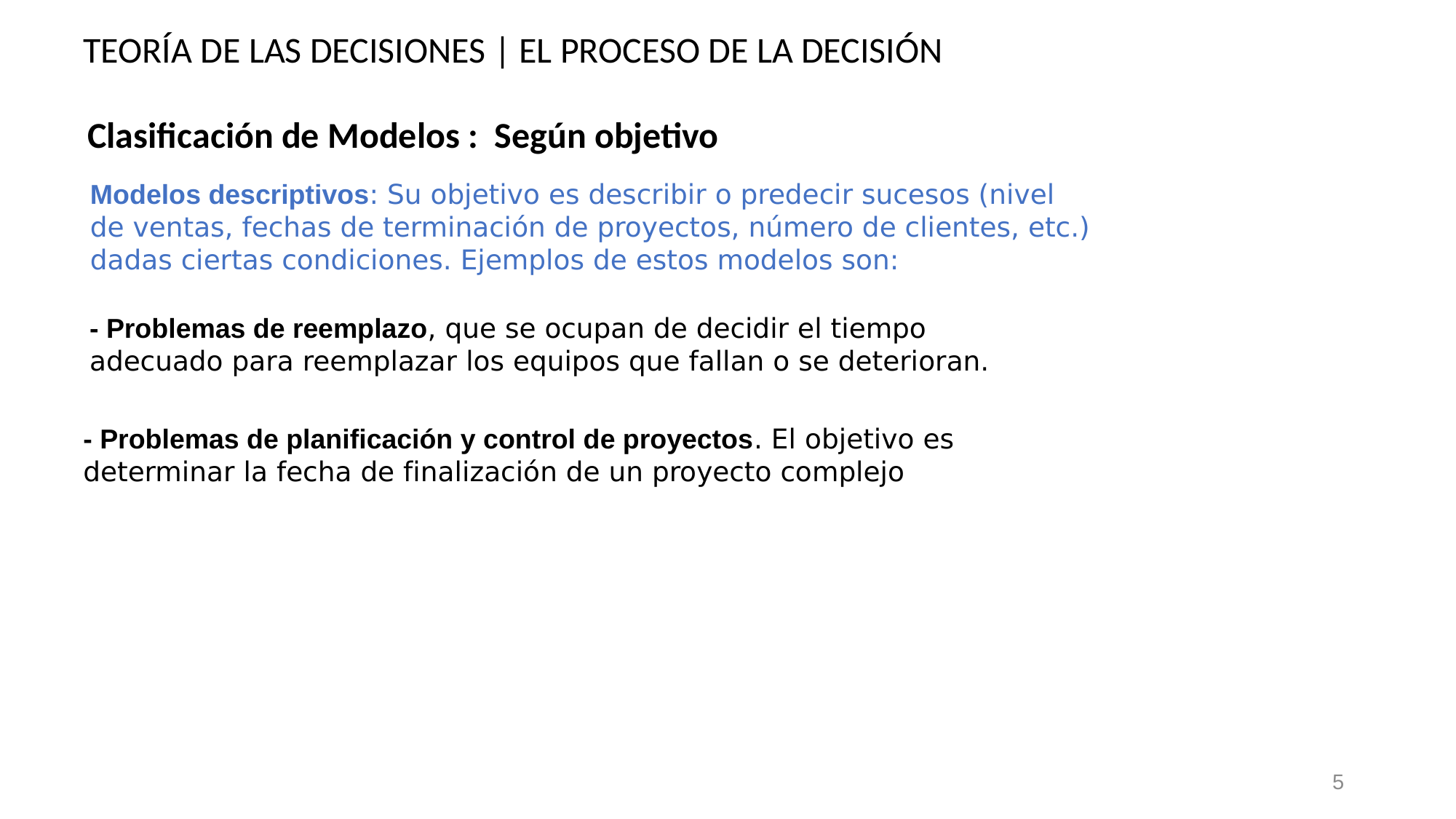

TEORÍA DE LAS DECISIONES | EL PROCESO DE LA DECISIÓN
Clasificación de Modelos :  Según objetivo
Modelos descriptivos: Su objetivo es describir o predecir sucesos (nivel
de ventas, fechas de terminación de proyectos, número de clientes, etc.)
dadas ciertas condiciones. Ejemplos de estos modelos son:
- Problemas de reemplazo, que se ocupan de decidir el tiempo
adecuado para reemplazar los equipos que fallan o se deterioran.
- Problemas de planificación y control de proyectos. El objetivo es
determinar la fecha de finalización de un proyecto complejo
5